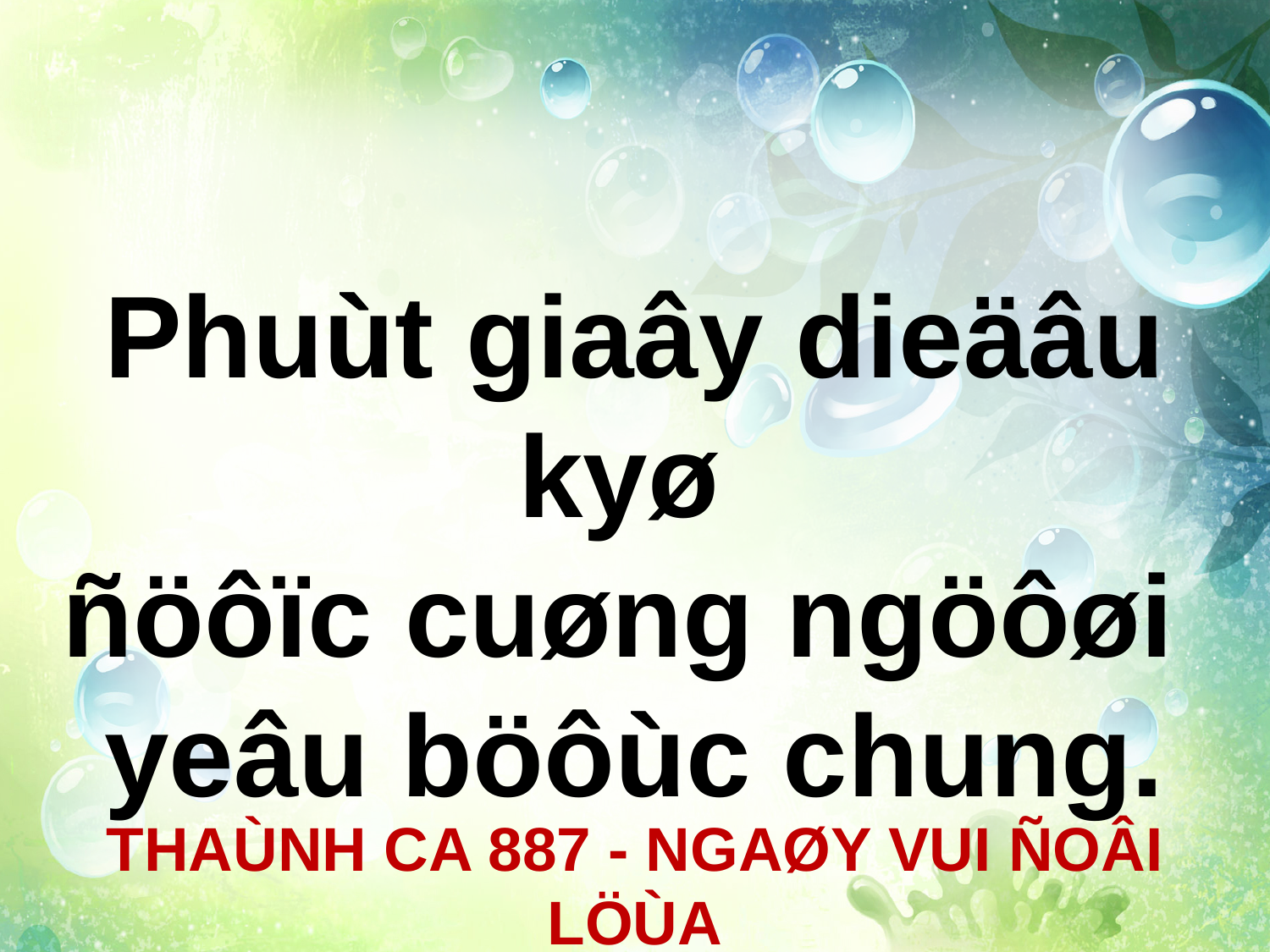

Phuùt giaây dieäâu kyø
ñöôïc cuøng ngöôøi
yeâu böôùc chung.
THAÙNH CA 887 - NGAØY VUI ÑOÂI LÖÙA